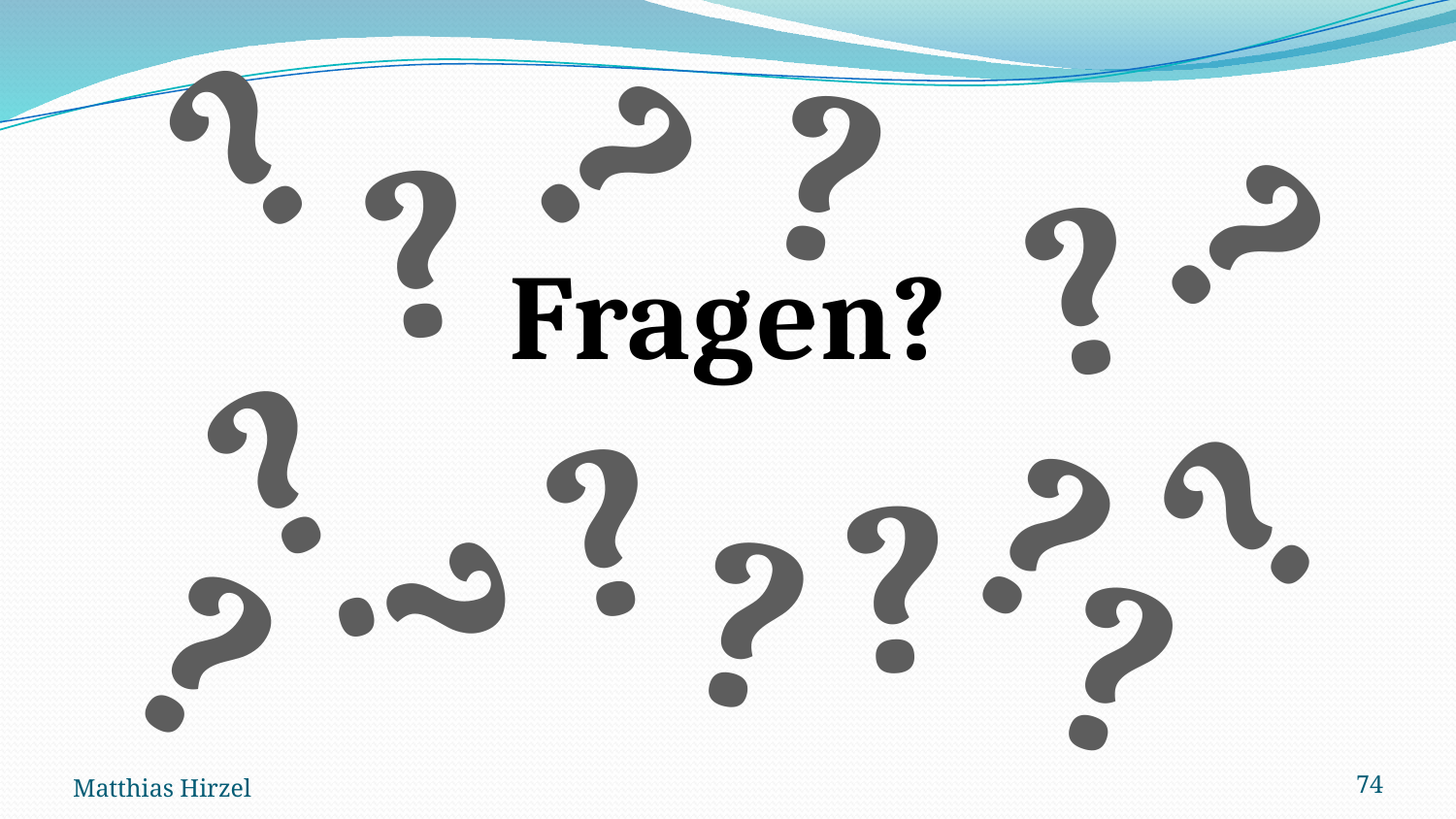

?
?
?
?
#
?
?
Fragen?
?
?
?
?
?
?
?
?
?
Matthias Hirzel
74